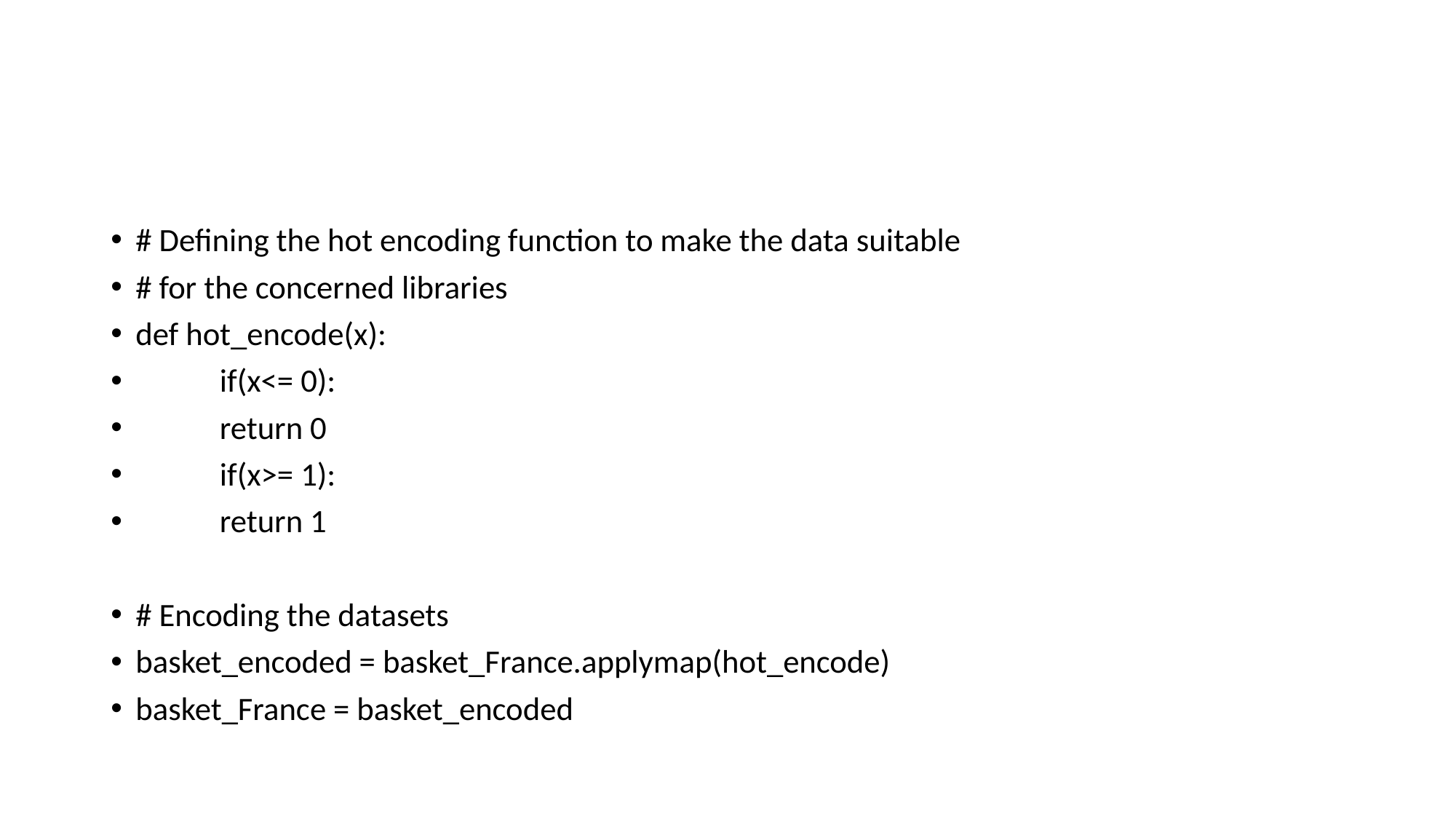

#
# Defining the hot encoding function to make the data suitable
# for the concerned libraries
def hot_encode(x):
	if(x<= 0):
		return 0
	if(x>= 1):
		return 1

# Encoding the datasets
basket_encoded = basket_France.applymap(hot_encode)
basket_France = basket_encoded